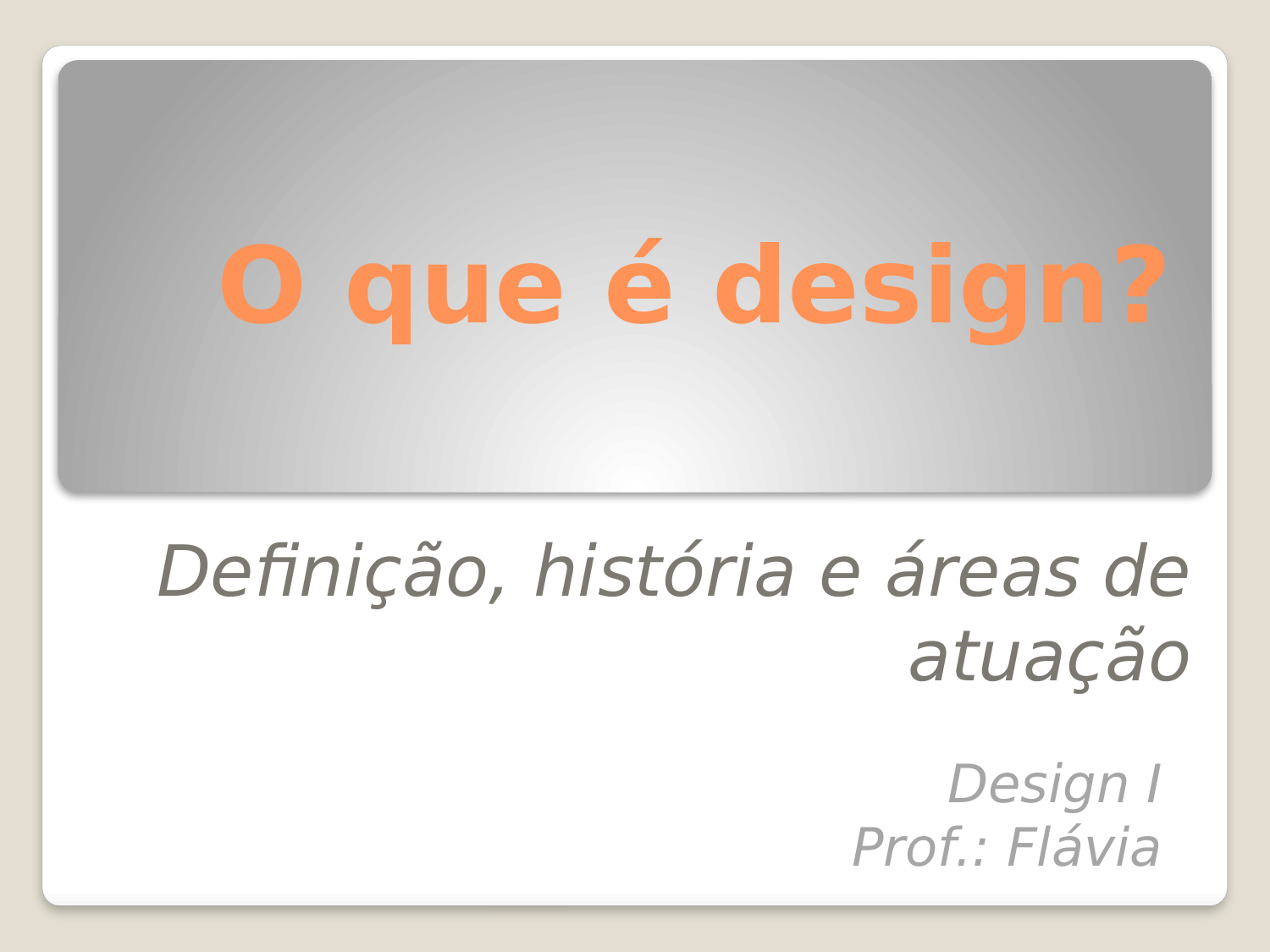

# O que é design?
Definição, história e áreas de atuação
Design I
Prof.: Flávia